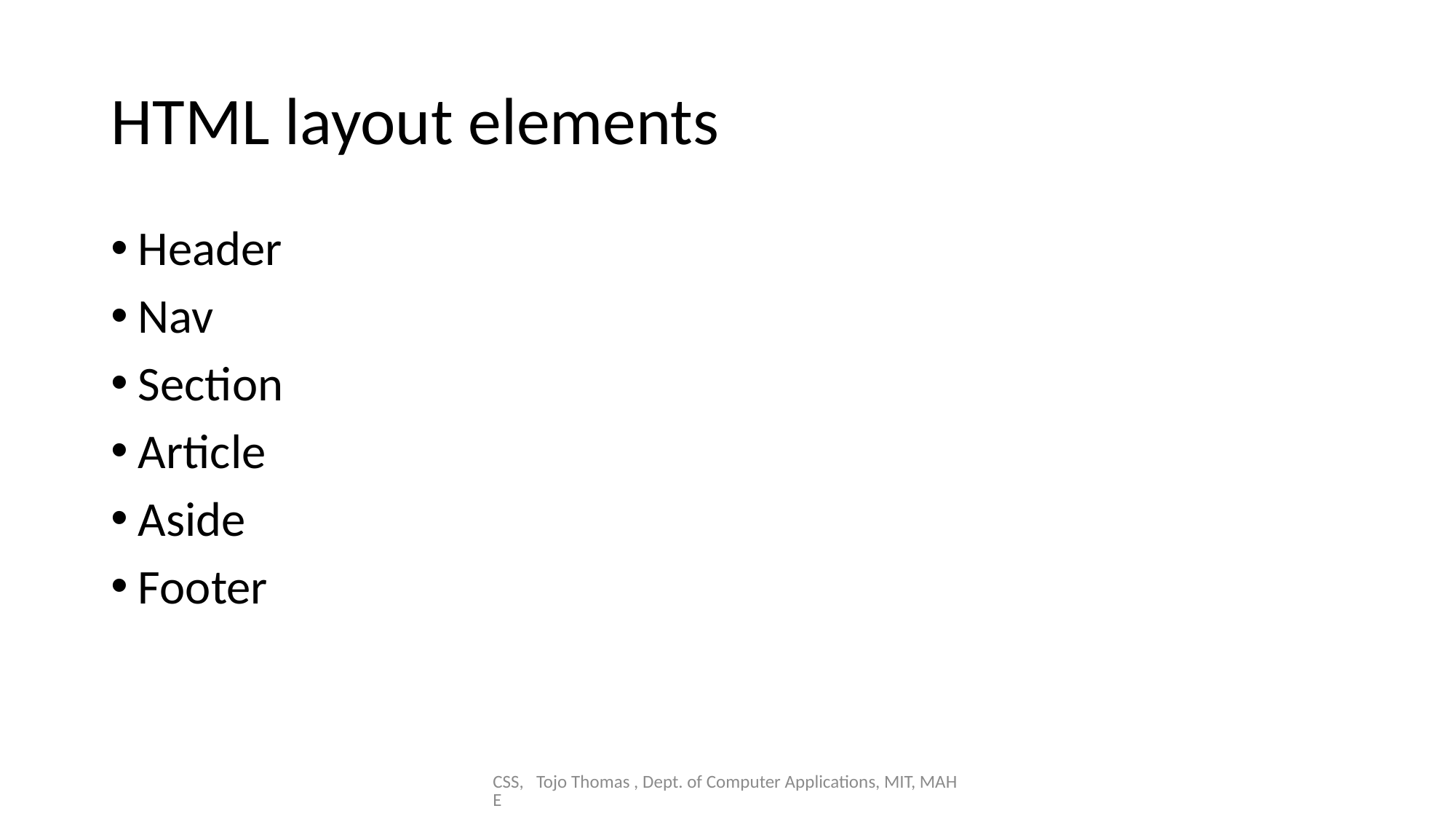

# HTML layout elements
Header
Nav
Section
Article
Aside
Footer

CSS,   Tojo Thomas , Dept. of Computer Applications, MIT, MAHE